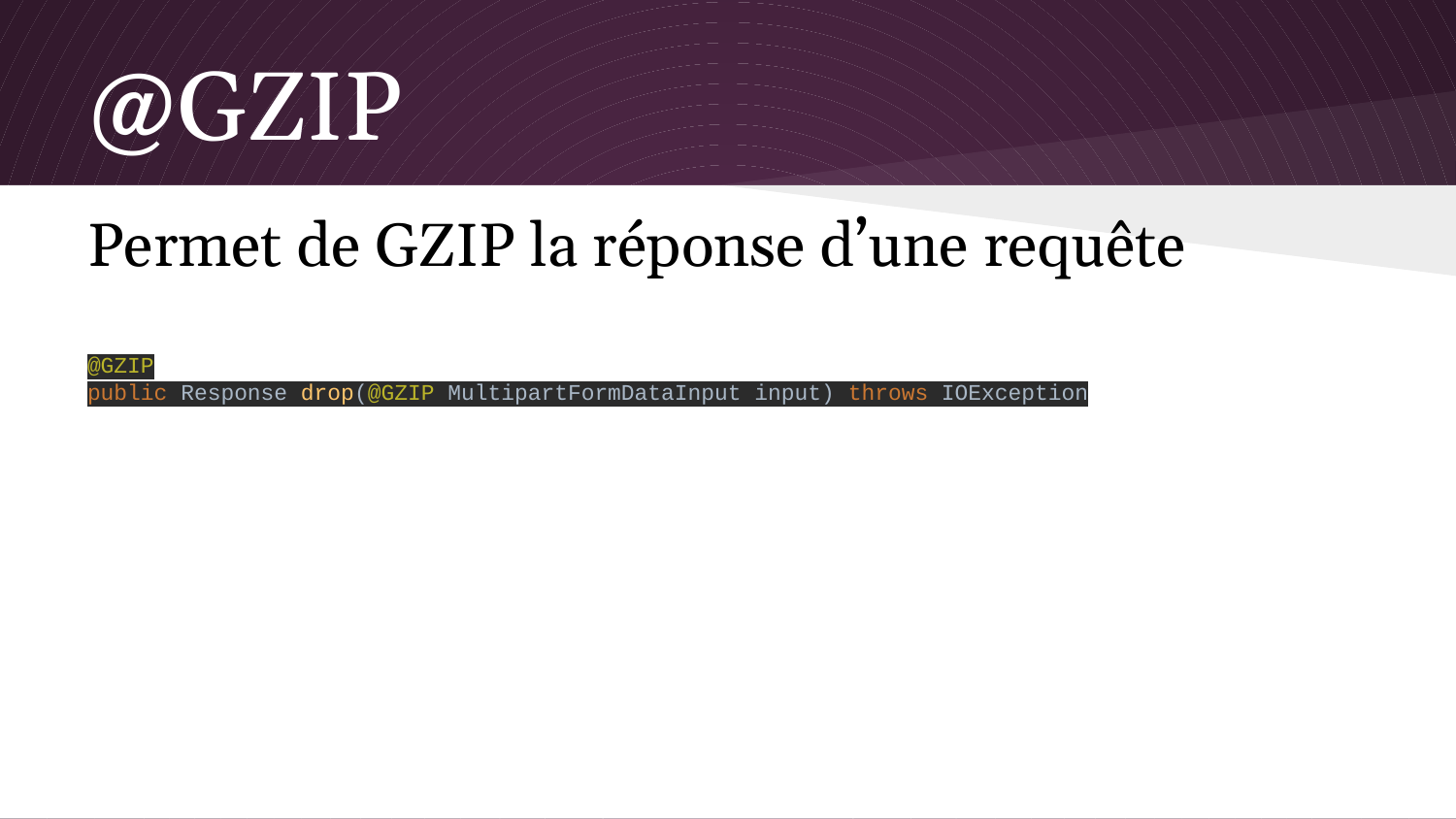

# @GZIP
Permet de GZIP la réponse d’une requête

@GZIP
public Response drop(@GZIP MultipartFormDataInput input) throws IOException